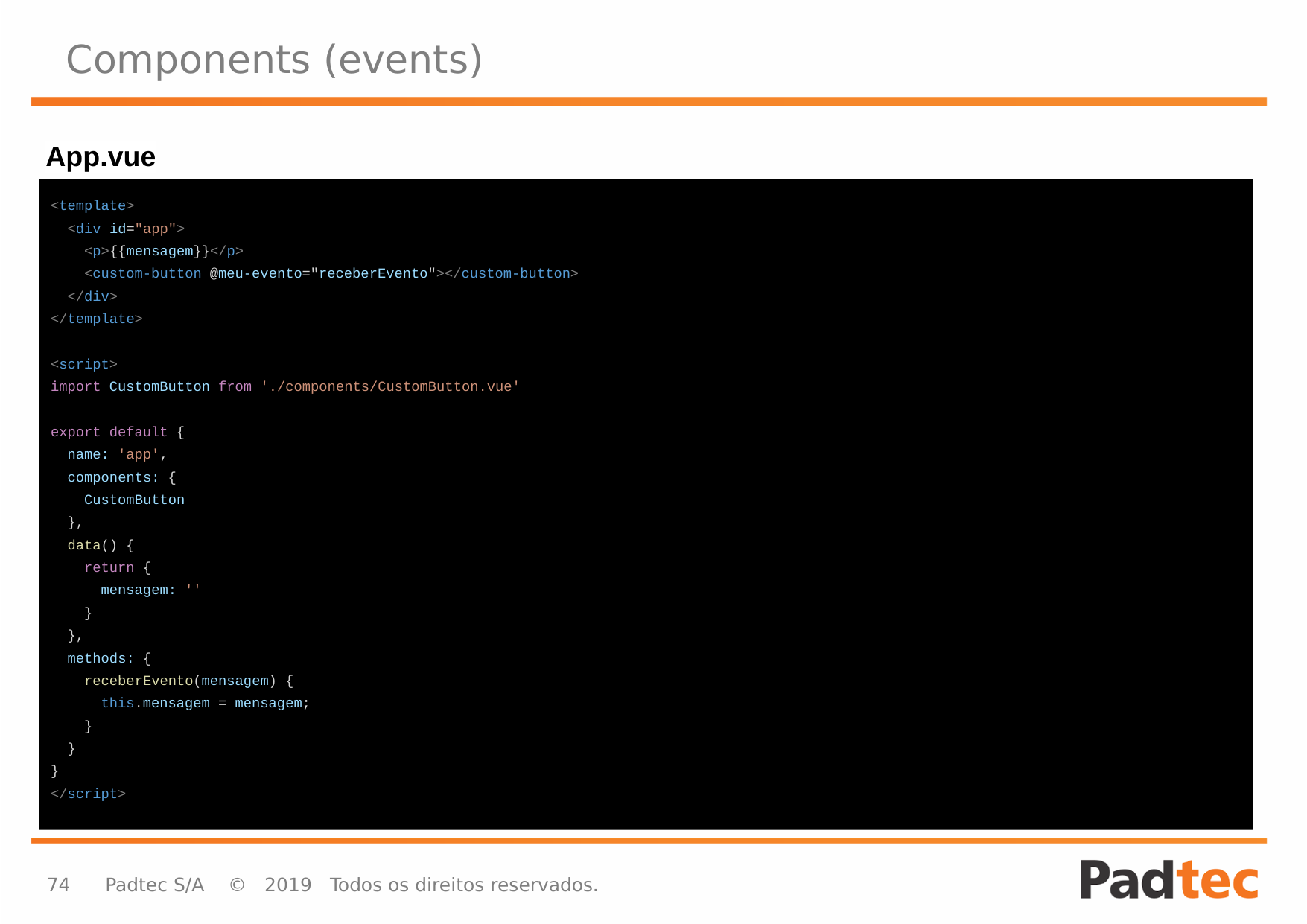

# Components (events)
App.vue
<template>
  <div id="app">
    <p>{{mensagem}}</p>
    <custom-button @meu-evento="receberEvento"></custom-button>
  </div>
</template>

<script>
import CustomButton from './components/CustomButton.vue'

export default {
  name: 'app',
  components: {
    CustomButton
  },
  data() {
    return {
      mensagem: ''
    }
  },
  methods: {
    receberEvento(mensagem) {
      this.mensagem = mensagem;
    }
  }
}
</script>